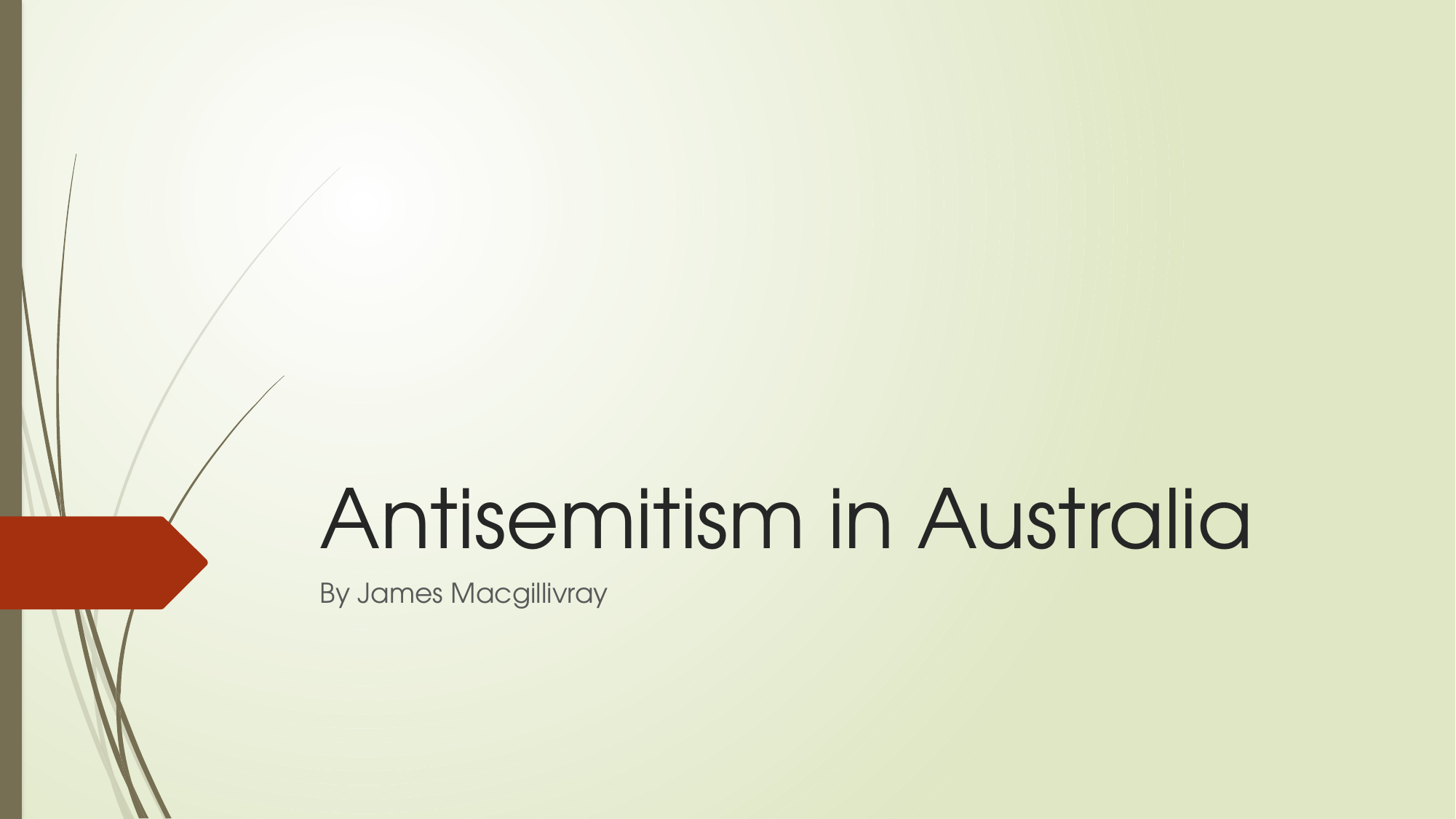

# Antisemitism in Australia
By James Macgillivray